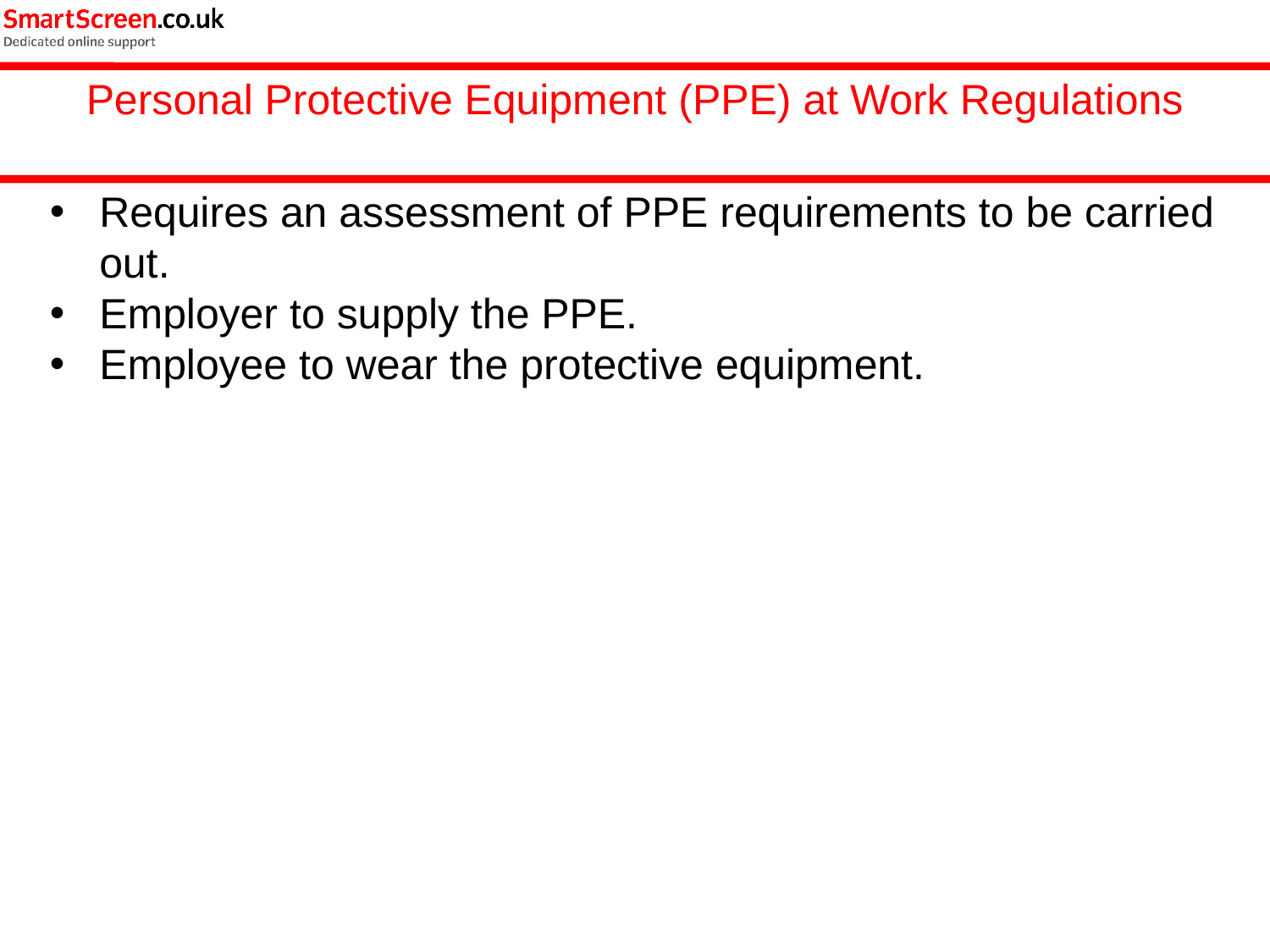

Personal Protective Equipment (PPE) at Work Regulations
Requires an assessment of PPE requirements to be carried out.
Employer to supply the PPE.
Employee to wear the protective equipment.